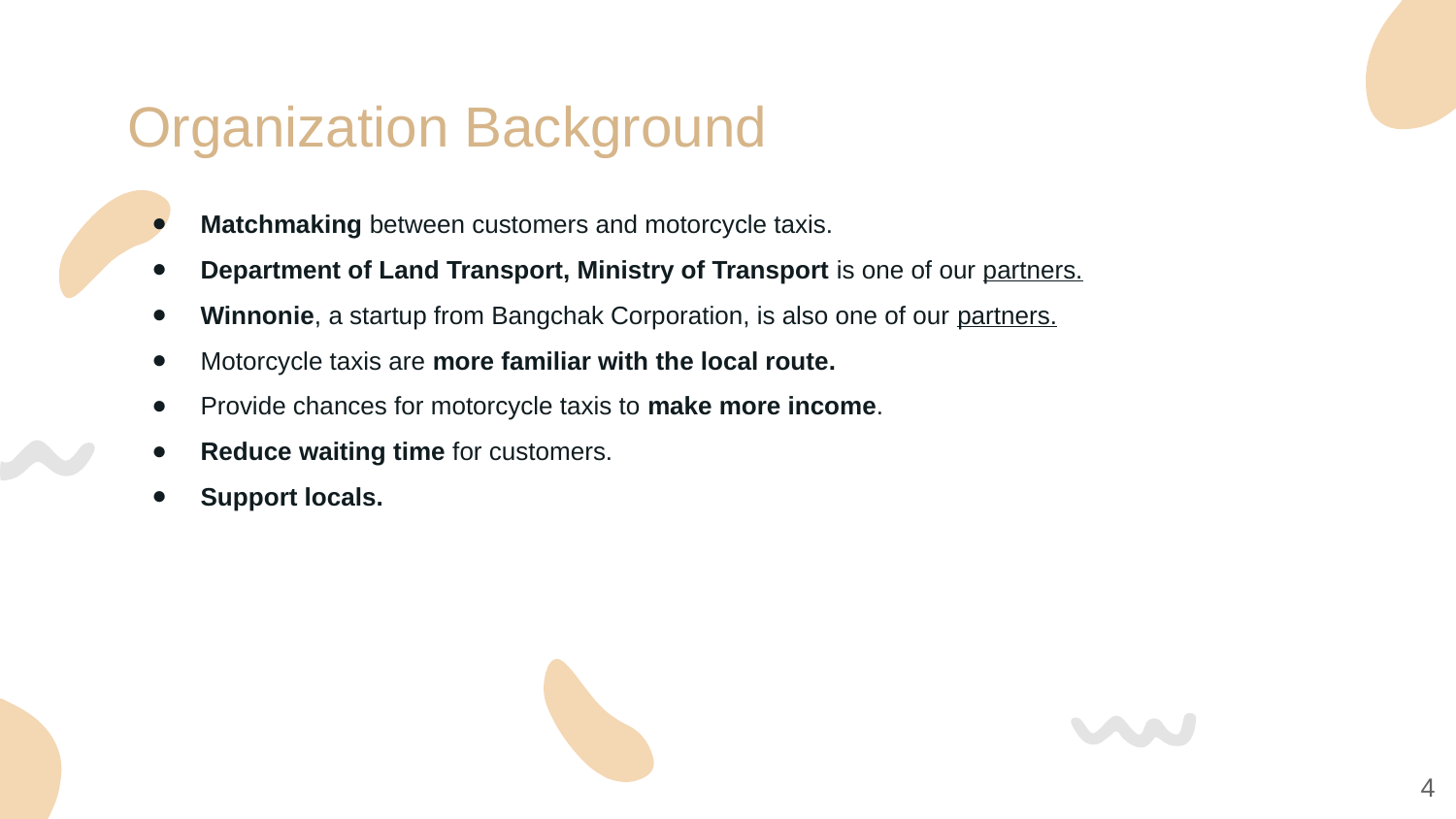

# Organization Background
Matchmaking between customers and motorcycle taxis.
Department of Land Transport, Ministry of Transport is one of our partners.
Winnonie, a startup from Bangchak Corporation, is also one of our partners.
Motorcycle taxis are more familiar with the local route.
Provide chances for motorcycle taxis to make more income.
Reduce waiting time for customers.
Support locals.
4